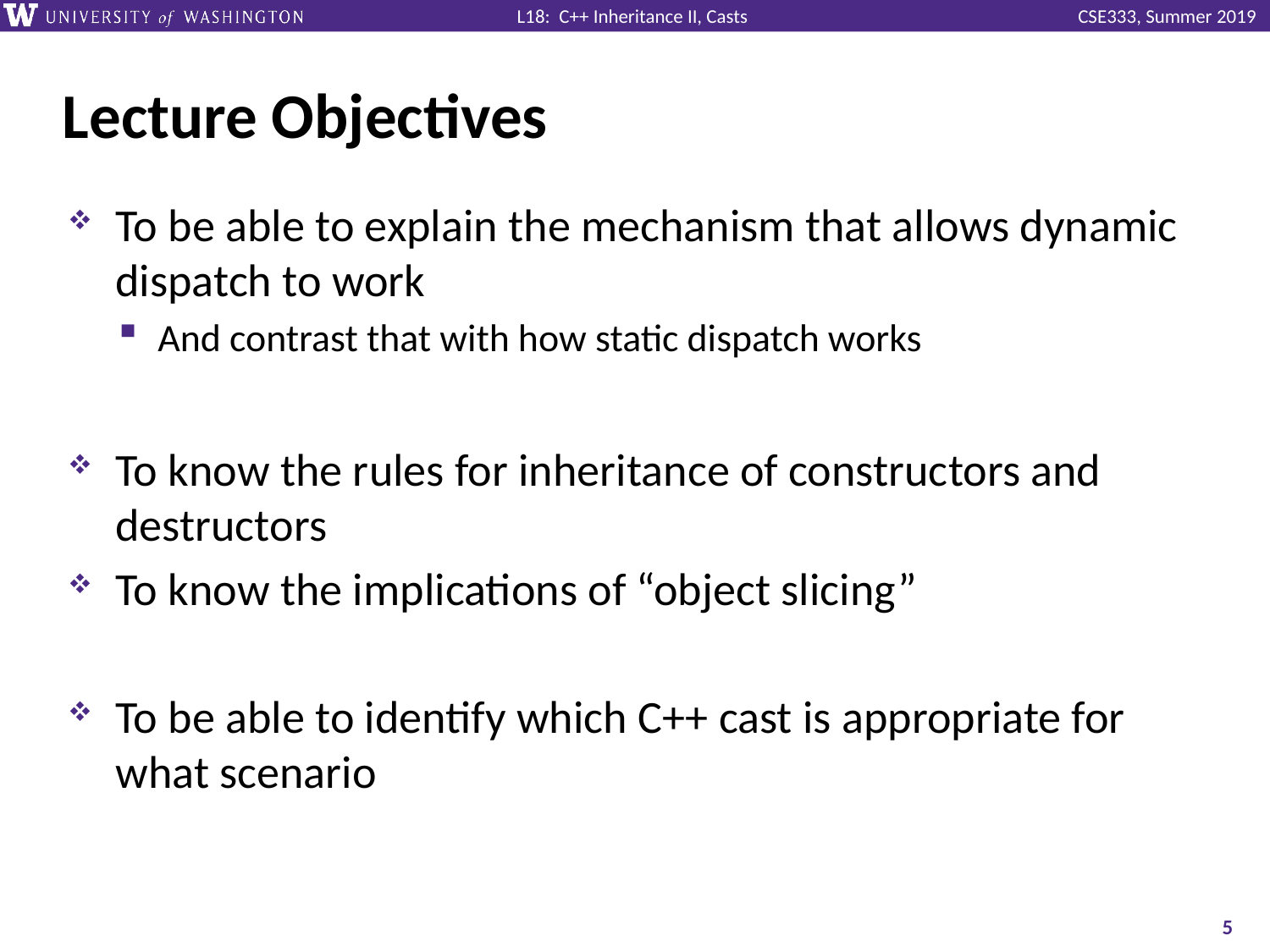

# Lecture Objectives
To be able to explain the mechanism that allows dynamic dispatch to work
And contrast that with how static dispatch works

To know the rules for inheritance of constructors and destructors
To know the implications of “object slicing”

To be able to identify which C++ cast is appropriate for what scenario

5